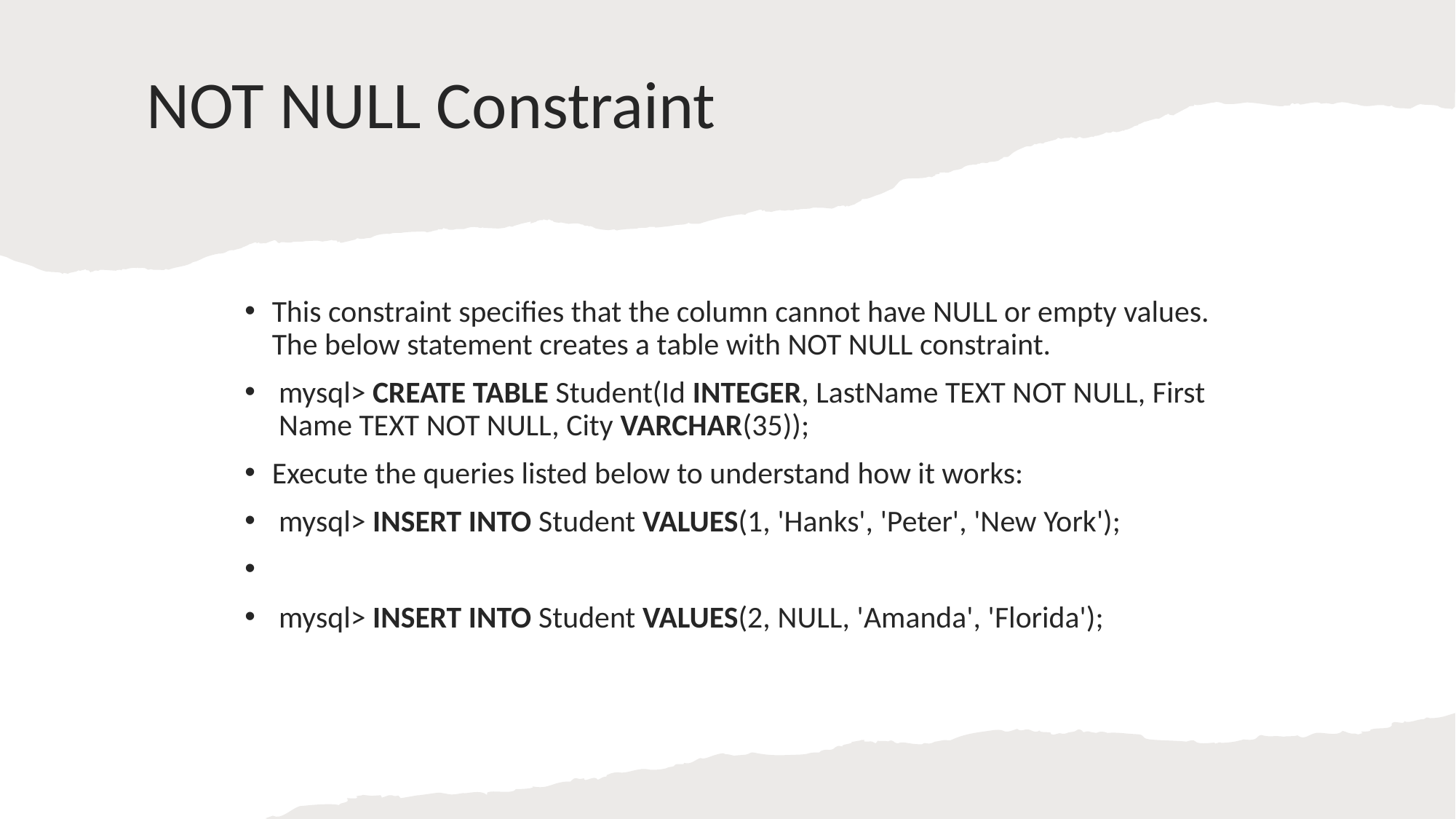

# NOT NULL Constraint

This constraint specifies that the column cannot have NULL or empty values. The below statement creates a table with NOT NULL constraint.
mysql> CREATE TABLE Student(Id INTEGER, LastName TEXT NOT NULL, FirstName TEXT NOT NULL, City VARCHAR(35));
Execute the queries listed below to understand how it works:
mysql> INSERT INTO Student VALUES(1, 'Hanks', 'Peter', 'New York');

mysql> INSERT INTO Student VALUES(2, NULL, 'Amanda', 'Florida');